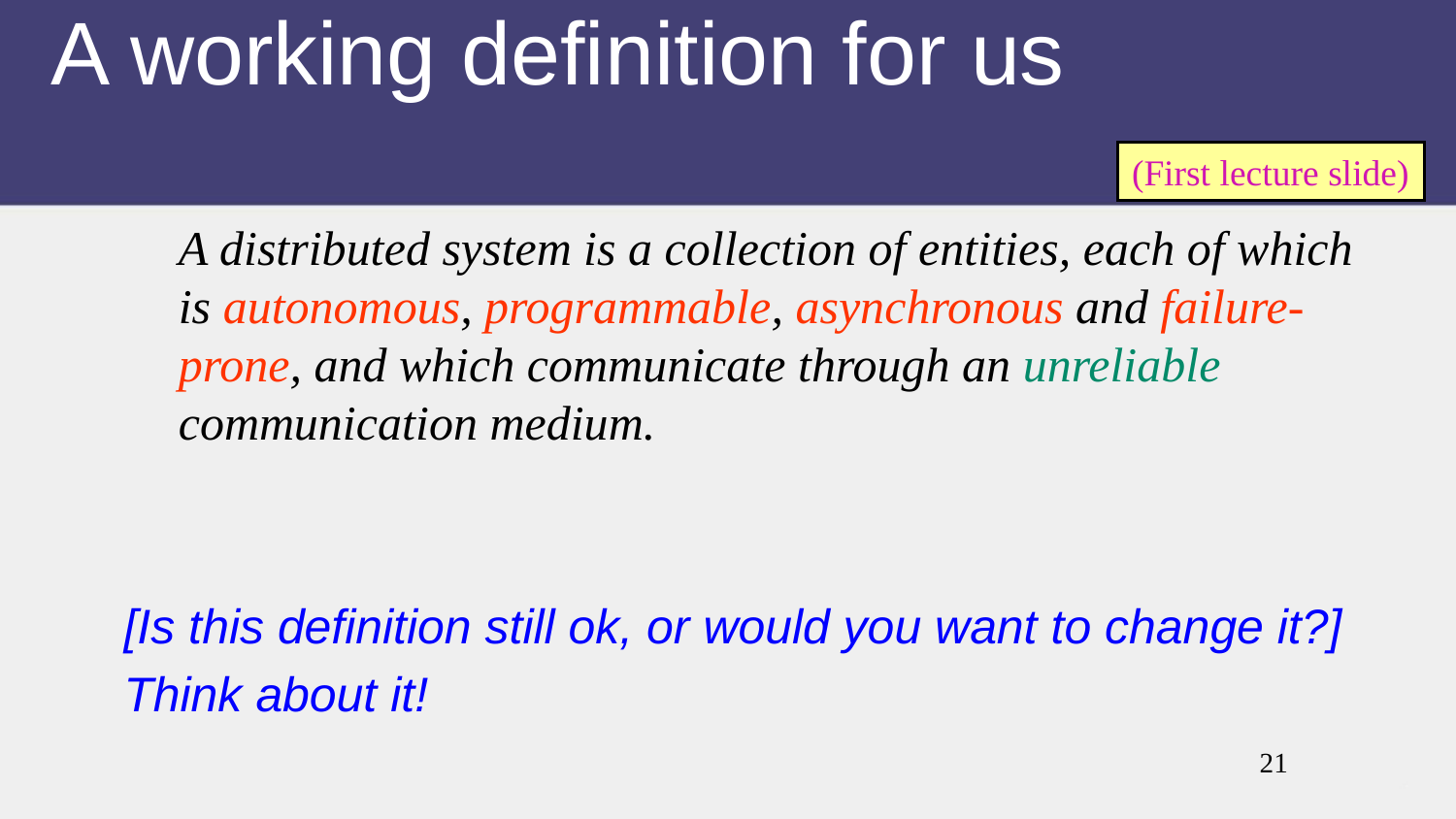

# A working definition for us
(First lecture slide)
	A distributed system is a collection of entities, each of which is autonomous, programmable, asynchronous and failure-prone, and which communicate through an unreliable communication medium.

[Is this definition still ok, or would you want to change it?]
Think about it!

21